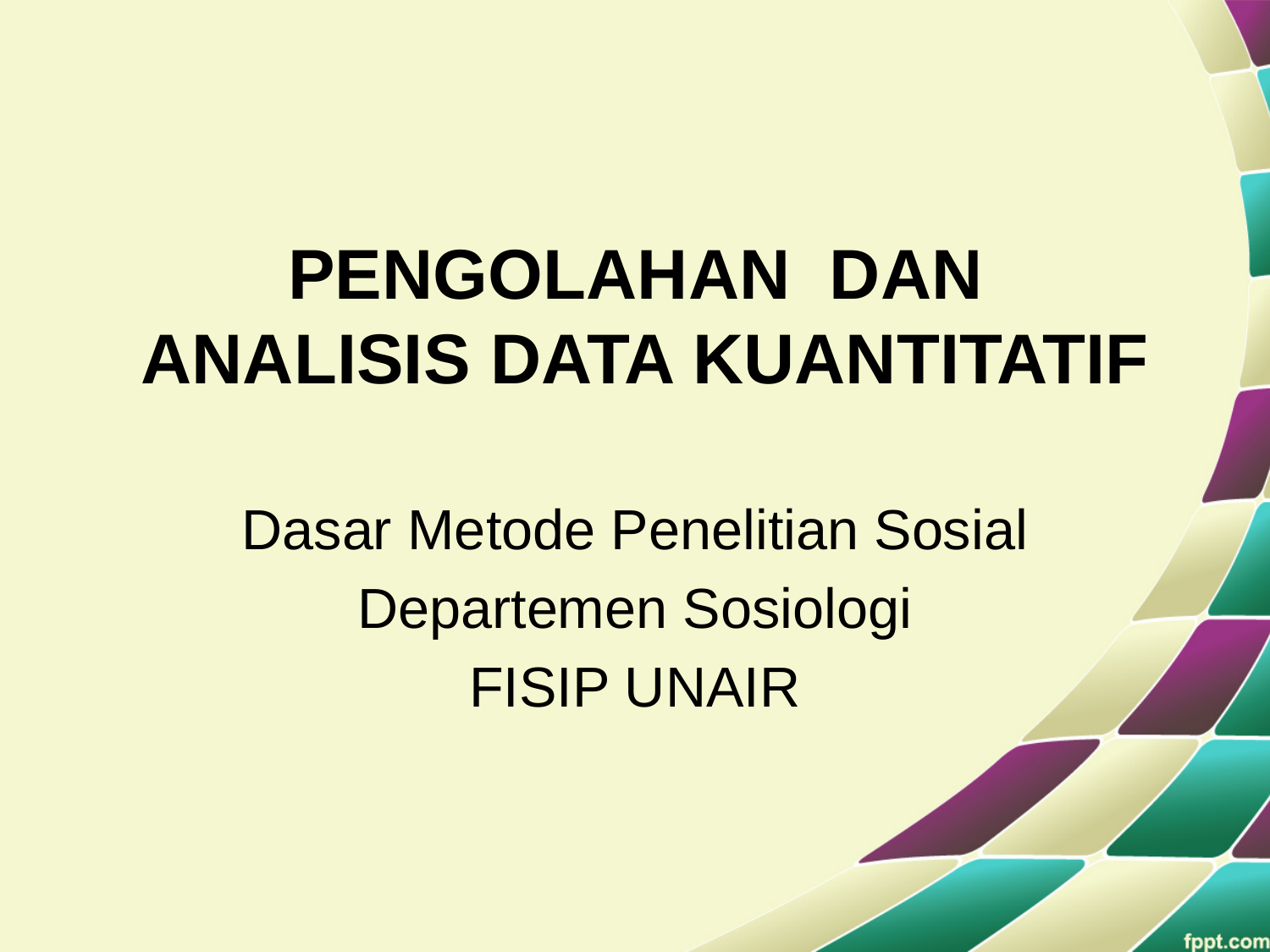

# PENGOLAHAN  DAN ANALISIS DATA KUANTITATIF
Dasar Metode Penelitian Sosial
Departemen Sosiologi
FISIP UNAIR